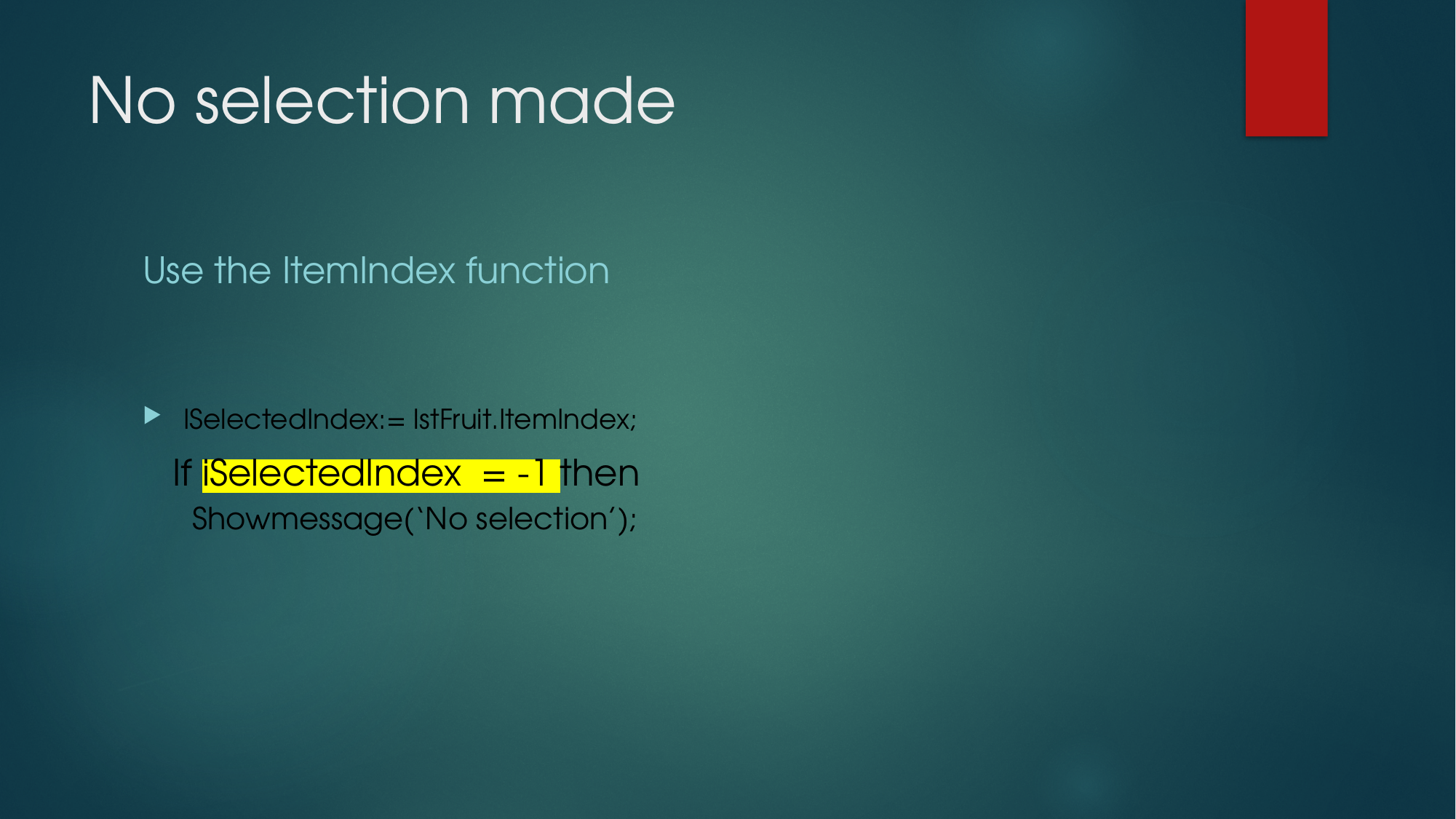

# No selection made
Use the ItemIndex function

ISelectedIndex:= lstFruit.ItemIndex;
   If iSelectedIndex  = -1 then
     Showmessage(‘No selection’);